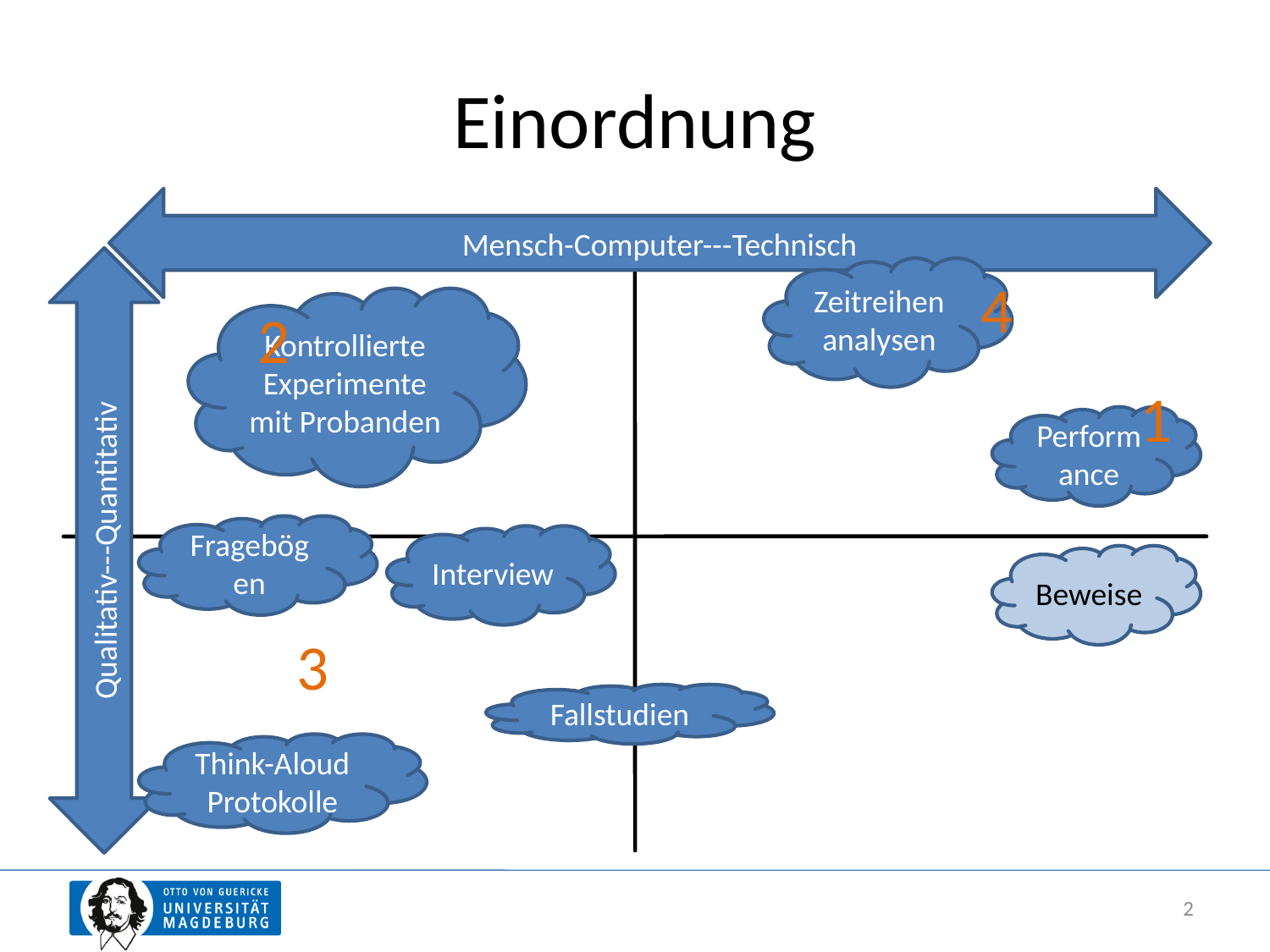

# Einordnung
Mensch-Computer---Technisch
Qualitativ---Quantitativ
Zeitreihenanalysen
4
Kontrollierte Experimente mit Probanden
2
1
Performance
Fragebögen
Interview
Beweise
3
Fallstudien
Think-Aloud Protokolle
2